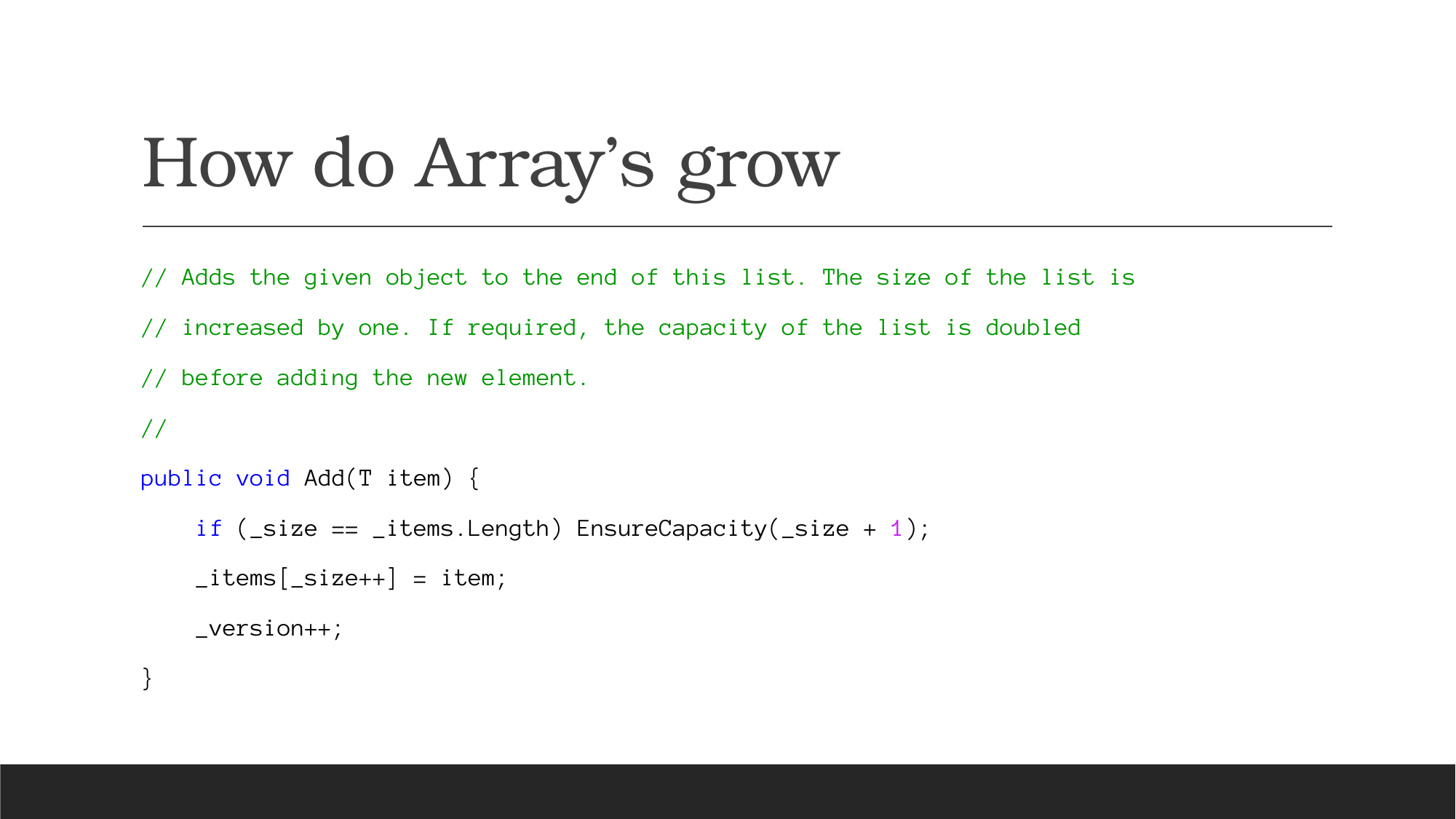

# How do Array’s grow
// Adds the given object to the end of this list. The size of the list is
// increased by one. If required, the capacity of the list is doubled
// before adding the new element.
//
public void Add(T item) {
    if (_size == _items.Length) EnsureCapacity(_size + 1);
    _items[_size++] = item;
    _version++;
}